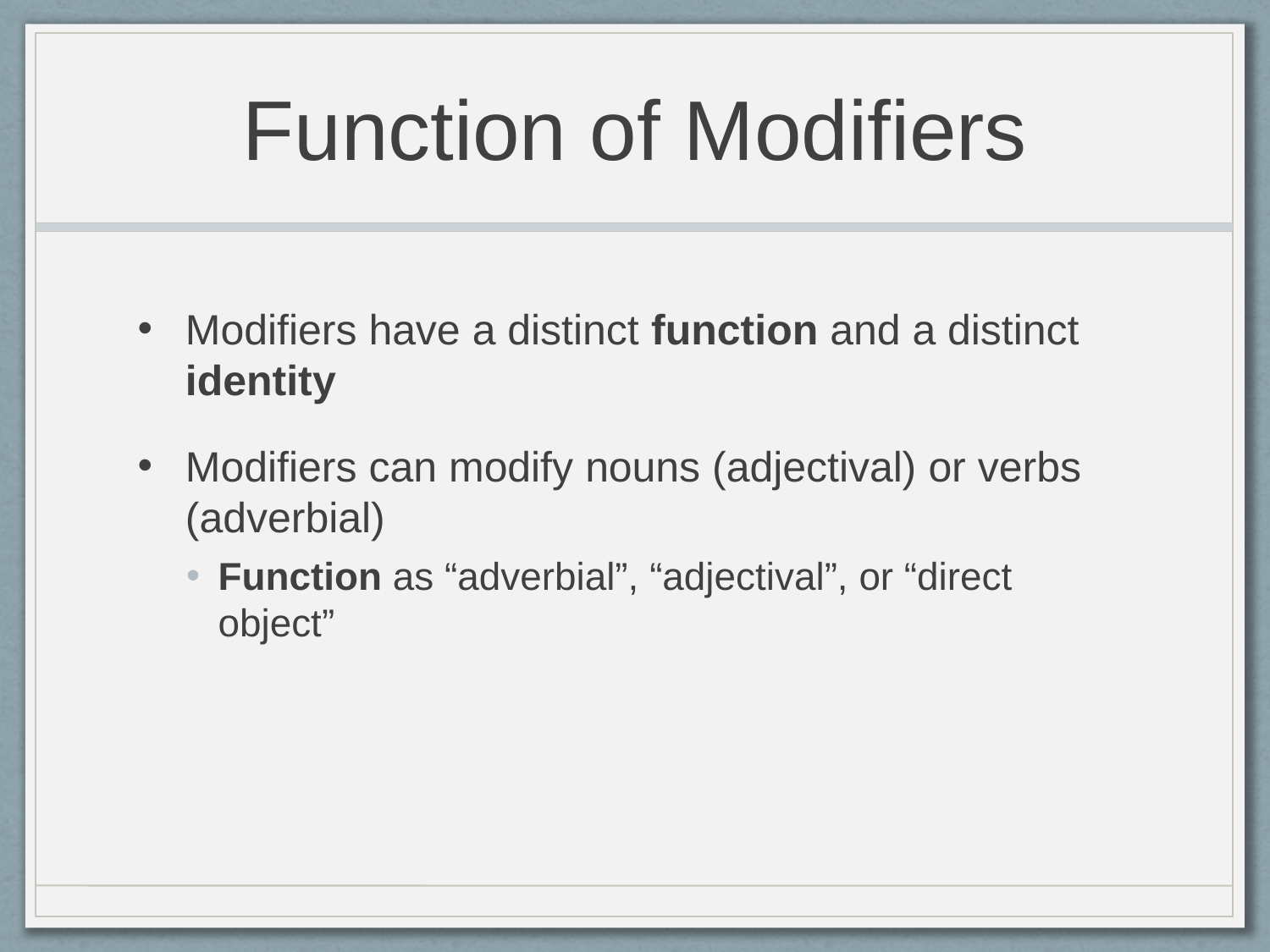

# Function of Modifiers
Modifiers have a distinct function and a distinct identity
Modifiers can modify nouns (adjectival) or verbs (adverbial)
Function as “adverbial”, “adjectival”, or “direct object”